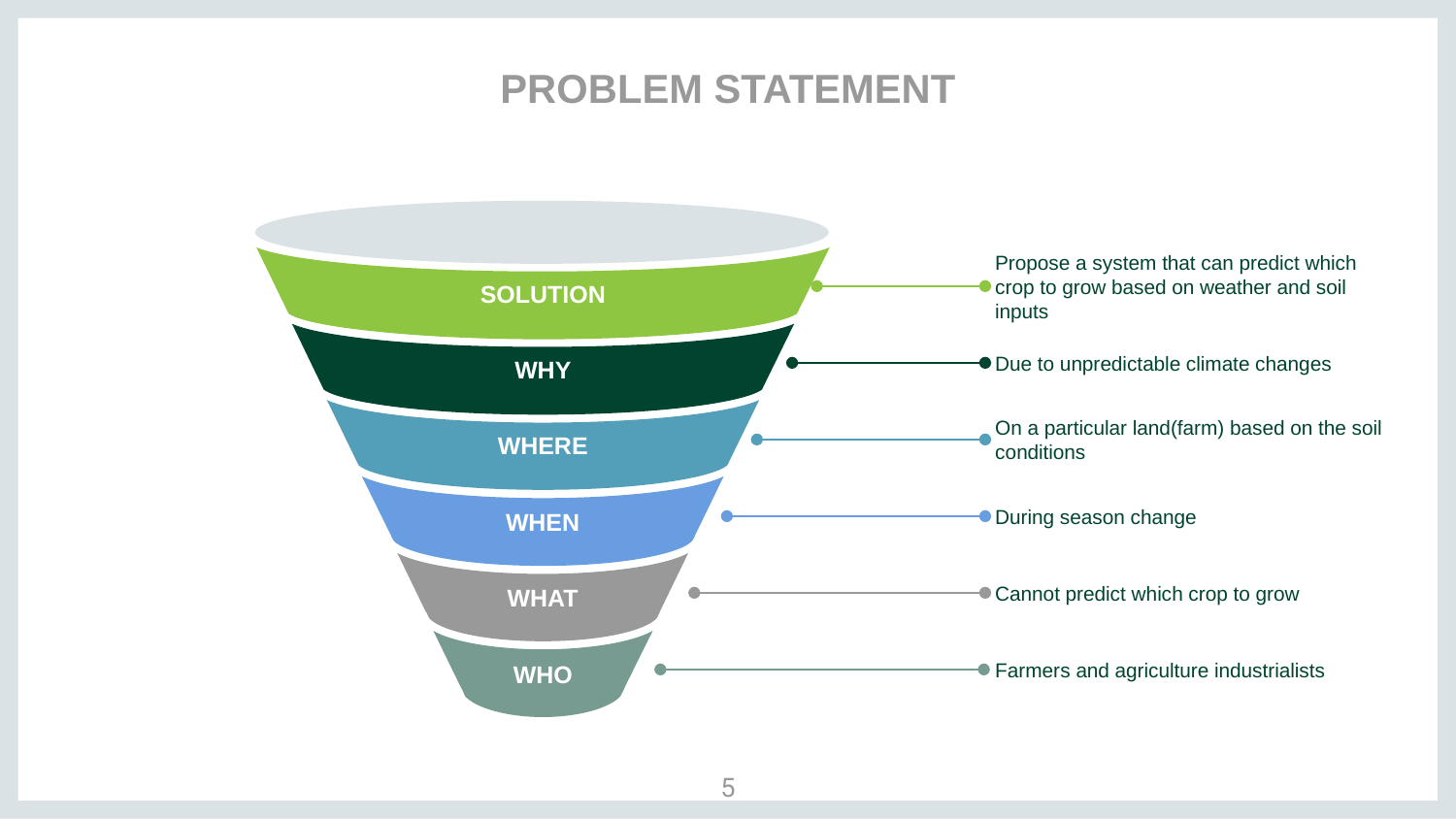

# PROBLEM STATEMENT

SOLUTION
WHY
WHERE
WHEN
WHAT
WHO
Propose a system that can predict which crop to grow based on weather and soil inputs
Due to unpredictable climate changes
On a particular land(farm) based on the soil conditions
During season change
Cannot predict which crop to grow
Farmers and agriculture industrialists
5